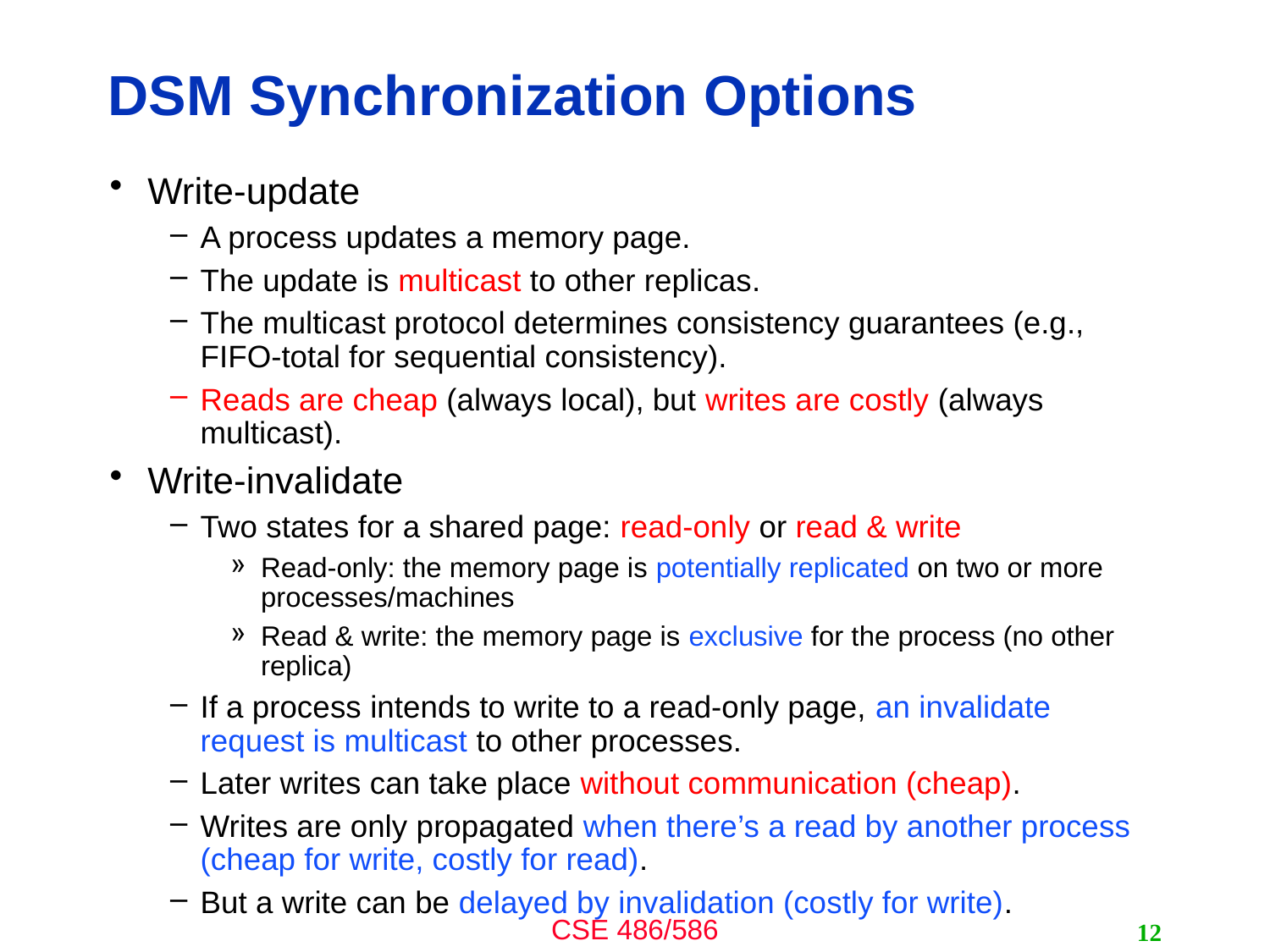

# DSM Synchronization Options
Write-update
A process updates a memory page.
The update is multicast to other replicas.
The multicast protocol determines consistency guarantees (e.g., FIFO-total for sequential consistency).
Reads are cheap (always local), but writes are costly (always multicast).
Write-invalidate
Two states for a shared page: read-only or read & write
Read-only: the memory page is potentially replicated on two or more processes/machines
Read & write: the memory page is exclusive for the process (no other replica)
If a process intends to write to a read-only page, an invalidate request is multicast to other processes.
Later writes can take place without communication (cheap).
Writes are only propagated when there’s a read by another process (cheap for write, costly for read).
But a write can be delayed by invalidation (costly for write).
12